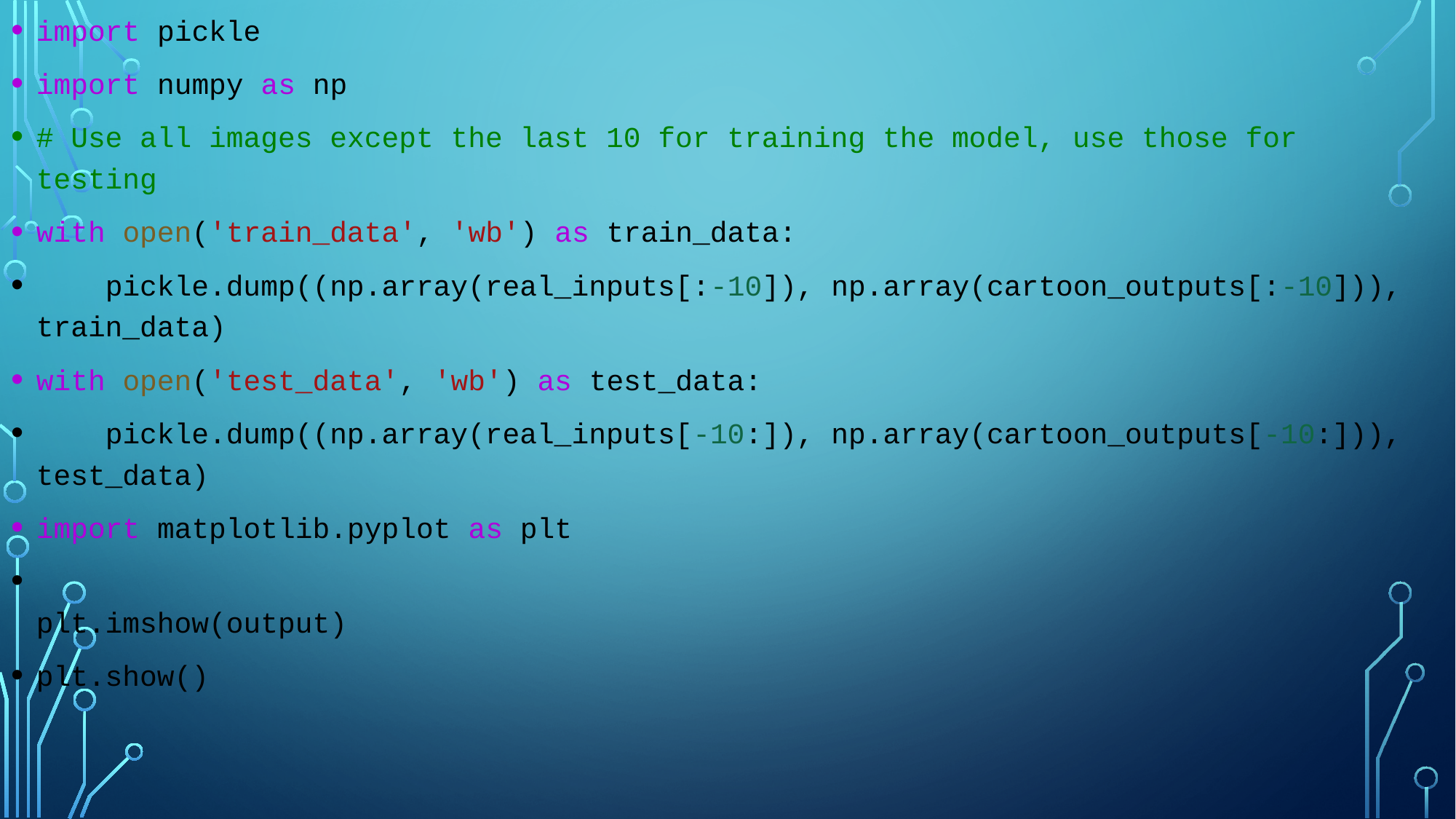

import pickle
import numpy as np
# Use all images except the last 10 for training the model, use those for testing
with open('train_data', 'wb') as train_data:
    pickle.dump((np.array(real_inputs[:-10]), np.array(cartoon_outputs[:-10])), train_data)
with open('test_data', 'wb') as test_data:
    pickle.dump((np.array(real_inputs[-10:]), np.array(cartoon_outputs[-10:])), test_data)
import matplotlib.pyplot as plt
plt.imshow(output)
plt.show()